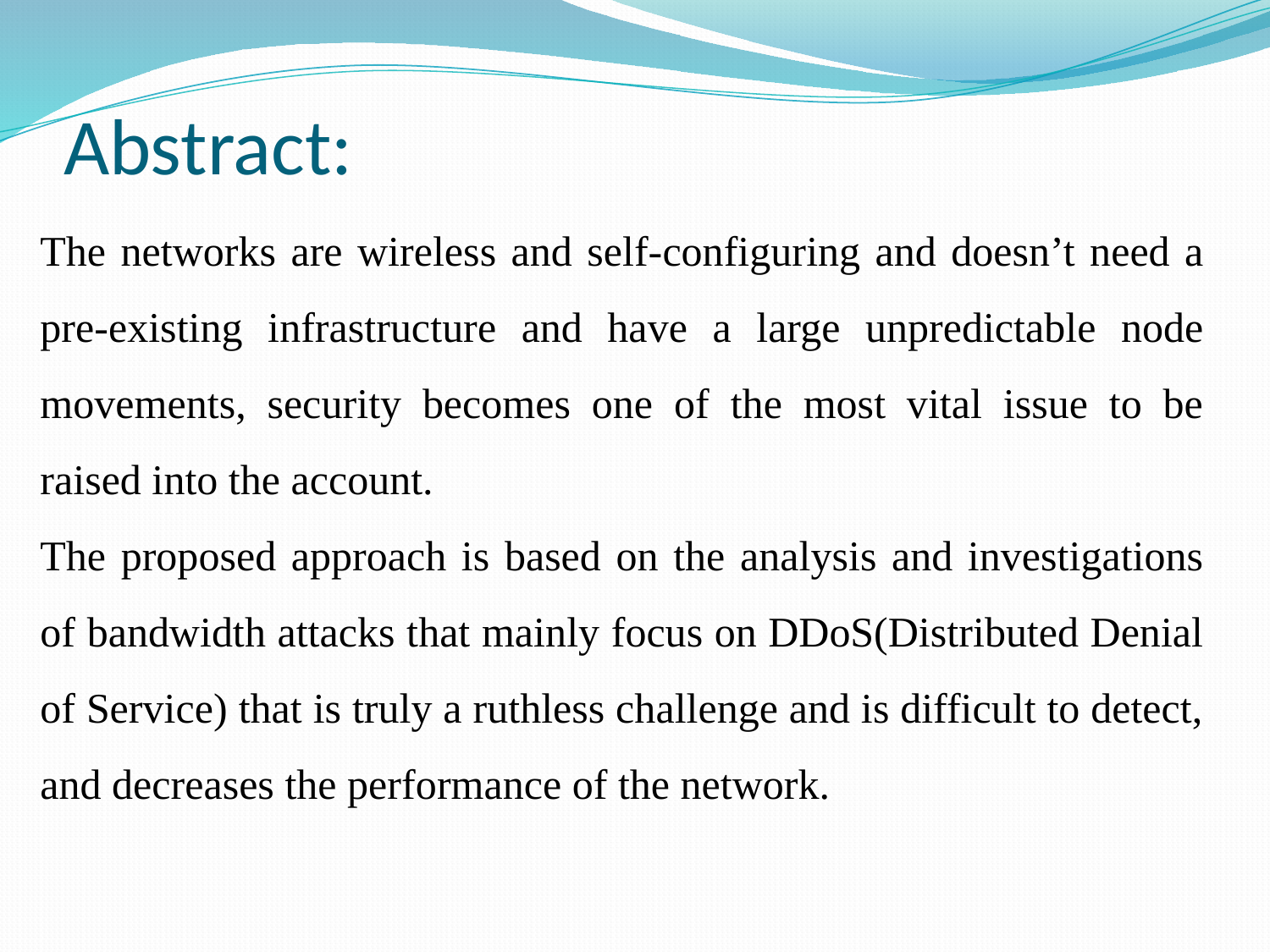

# Abstract:
The networks are wireless and self-configuring and doesn’t need a pre-existing infrastructure and have a large unpredictable node movements, security becomes one of the most vital issue to be raised into the account.
The proposed approach is based on the analysis and investigations of bandwidth attacks that mainly focus on DDoS(Distributed Denial of Service) that is truly a ruthless challenge and is difficult to detect, and decreases the performance of the network.